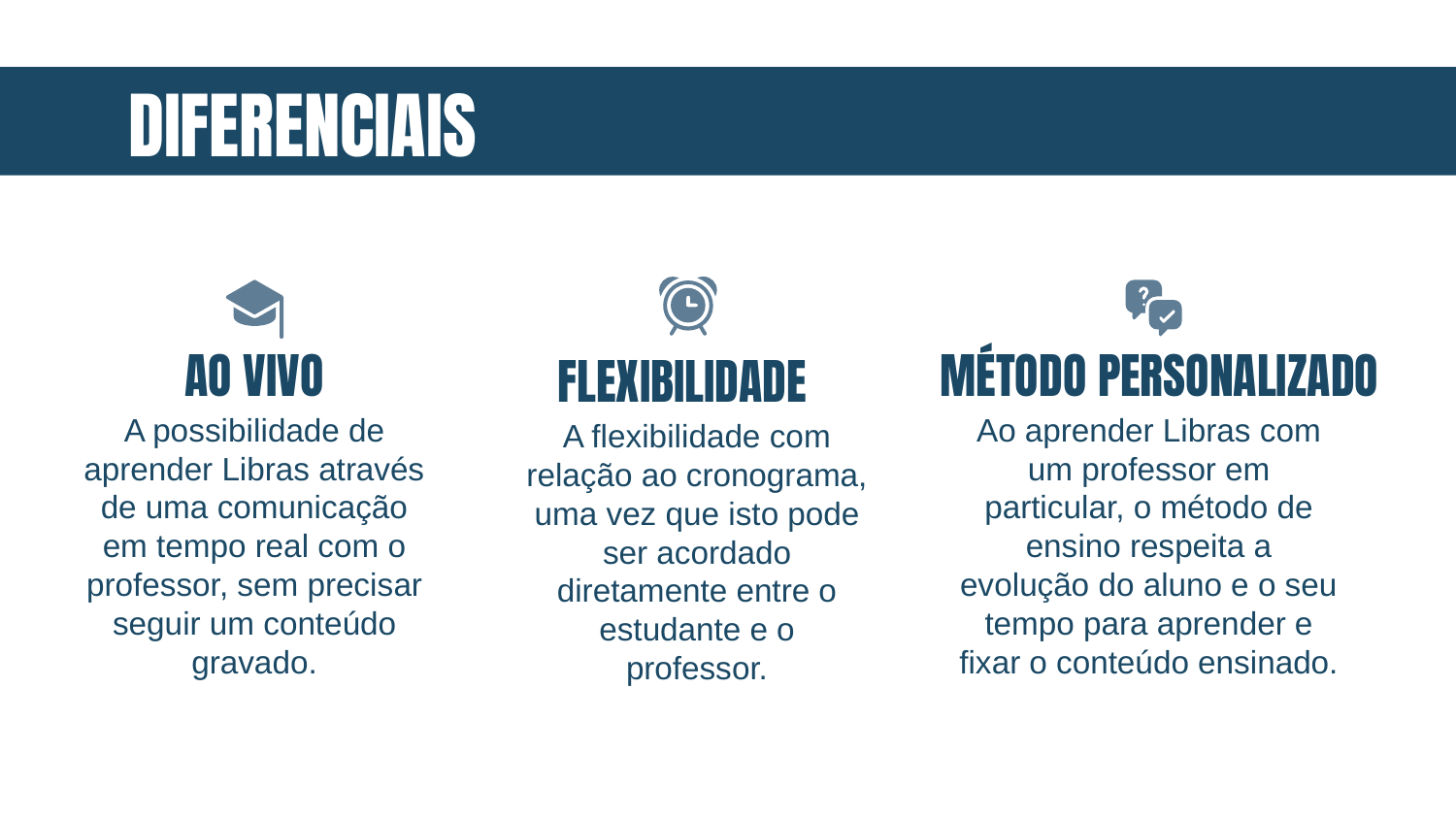

# DIFERENCIAIS

AO VIVO
MÉTODO PERSONALIZADO
FLEXIBILIDADE
A possibilidade de aprender Libras através de uma comunicação em tempo real com o professor, sem precisar seguir um conteúdo gravado.
Ao aprender Libras com um professor em particular, o método de ensino respeita a evolução do aluno e o seu tempo para aprender e fixar o conteúdo ensinado.
A flexibilidade com relação ao cronograma, uma vez que isto pode ser acordado diretamente entre o estudante e o professor.